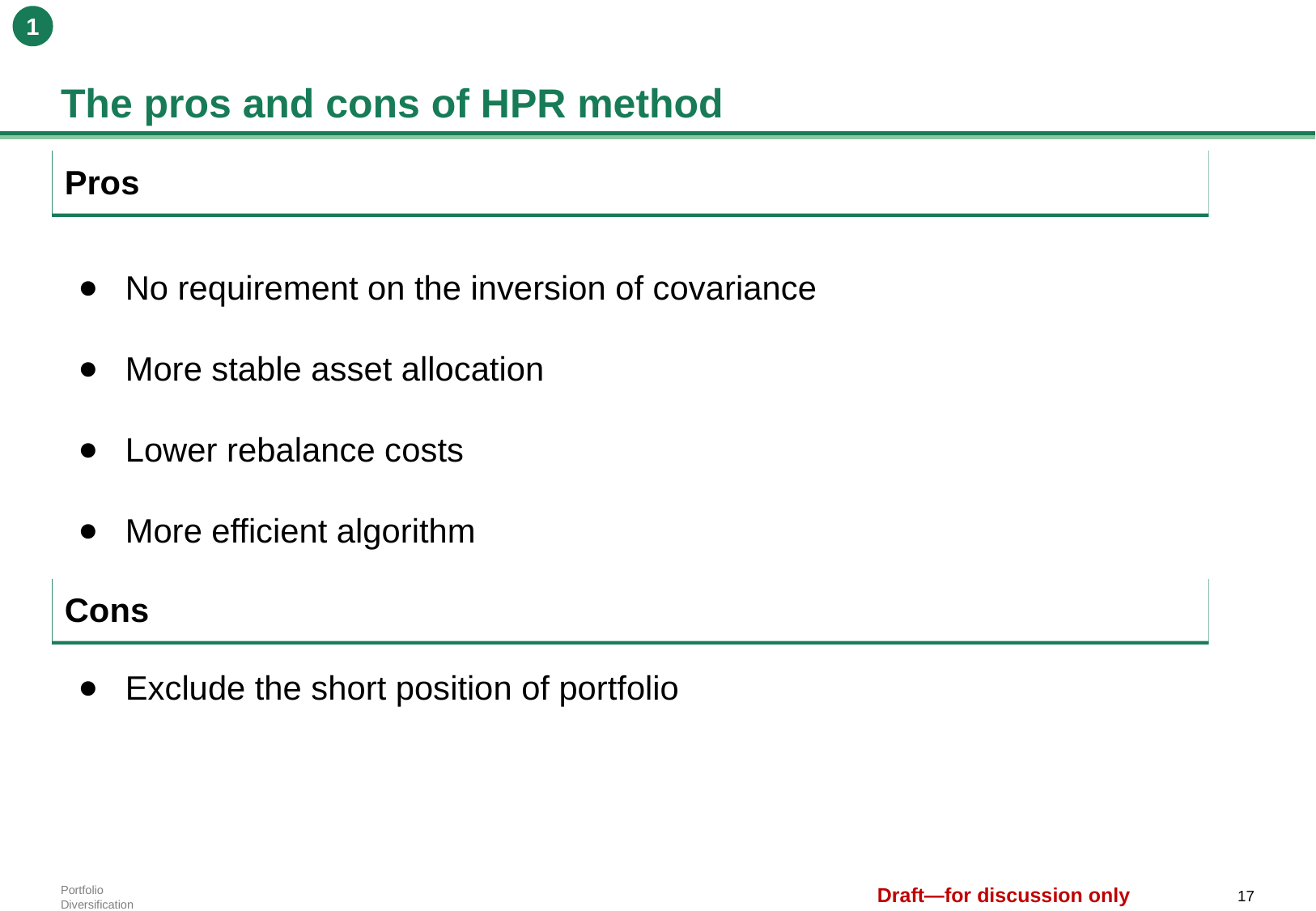

1
# The pros and cons of HPR method
Pros
No requirement on the inversion of covariance
More stable asset allocation
Lower rebalance costs
More efficient algorithm

Cons
Exclude the short position of portfolio